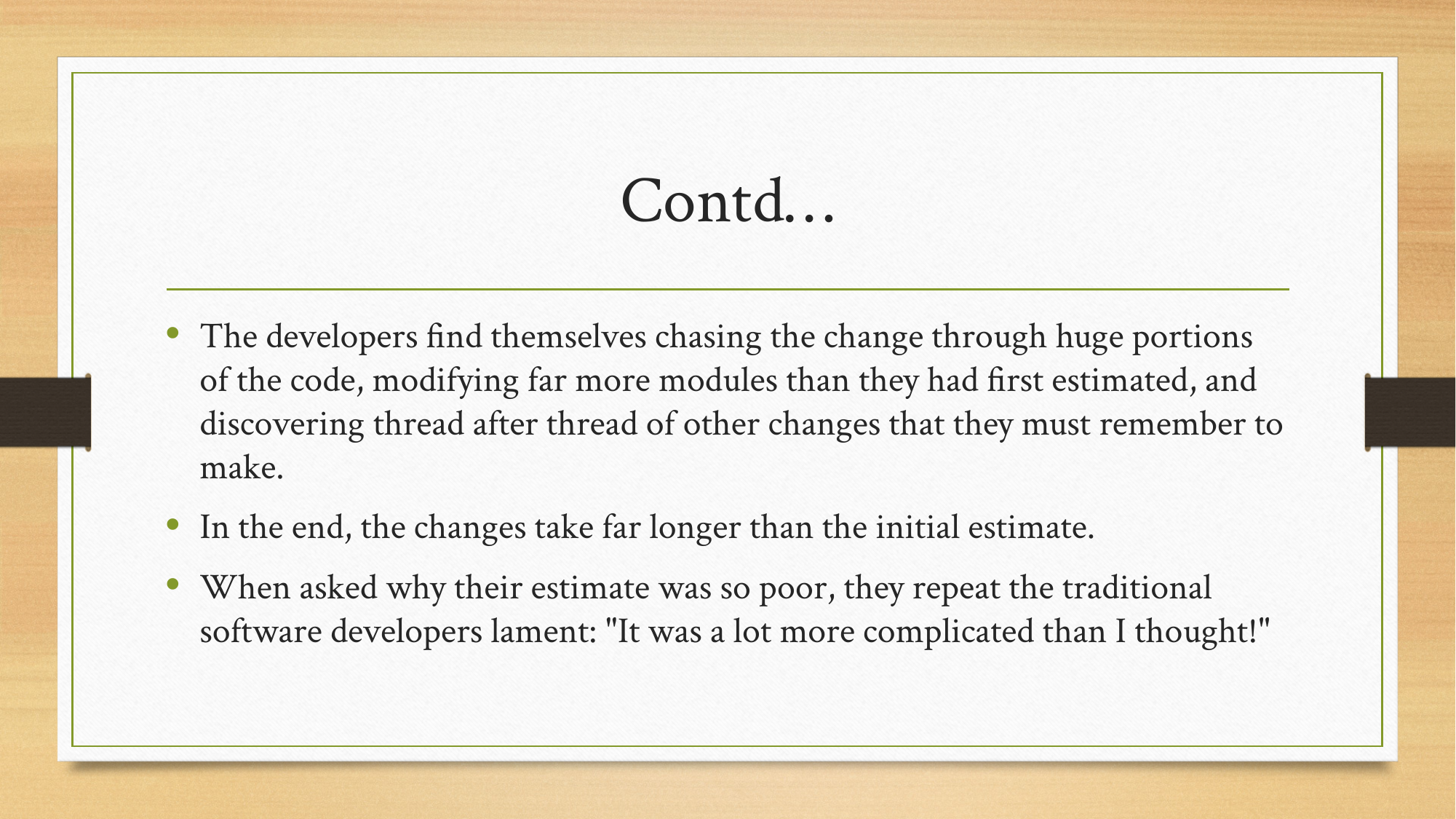

# Contd…
The developers find themselves chasing the change through huge portions of the code, modifying far more modules than they had first estimated, and discovering thread after thread of other changes that they must remember to make.
In the end, the changes take far longer than the initial estimate.
When asked why their estimate was so poor, they repeat the traditional software developers lament: "It was a lot more complicated than I thought!"